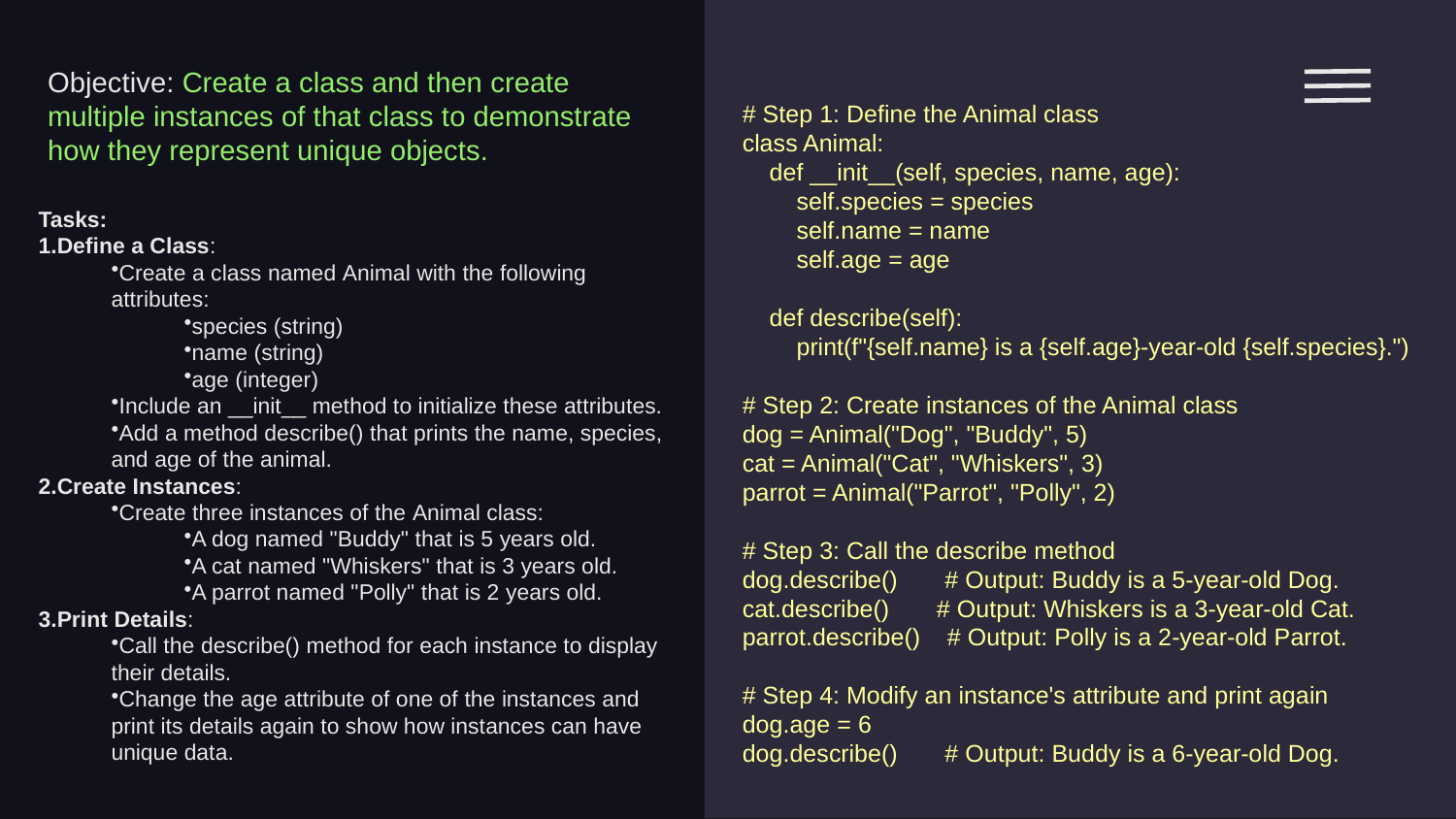

Objective: Create a class and then create multiple instances of that class to demonstrate how they represent unique objects.
# Step 1: Define the Animal class
class Animal:
    def __init__(self, species, name, age):
        self.species = species
        self.name = name
        self.age = age

    def describe(self):
        print(f"{self.name} is a {self.age}-year-old {self.species}.")

# Step 2: Create instances of the Animal class
dog = Animal("Dog", "Buddy", 5)
cat = Animal("Cat", "Whiskers", 3)
parrot = Animal("Parrot", "Polly", 2)

# Step 3: Call the describe method
dog.describe()       # Output: Buddy is a 5-year-old Dog.
cat.describe()       # Output: Whiskers is a 3-year-old Cat.
parrot.describe()    # Output: Polly is a 2-year-old Parrot.

# Step 4: Modify an instance's attribute and print again
dog.age = 6
dog.describe()       # Output: Buddy is a 6-year-old Dog.
Tasks:
Define a Class:
Create a class named Animal with the following attributes:
species (string)
name (string)
age (integer)
Include an __init__ method to initialize these attributes.
Add a method describe() that prints the name, species, and age of the animal.
Create Instances:
Create three instances of the Animal class:
A dog named "Buddy" that is 5 years old.
A cat named "Whiskers" that is 3 years old.
A parrot named "Polly" that is 2 years old.
Print Details:
Call the describe() method for each instance to display their details.
Change the age attribute of one of the instances and print its details again to show how instances can have unique data.